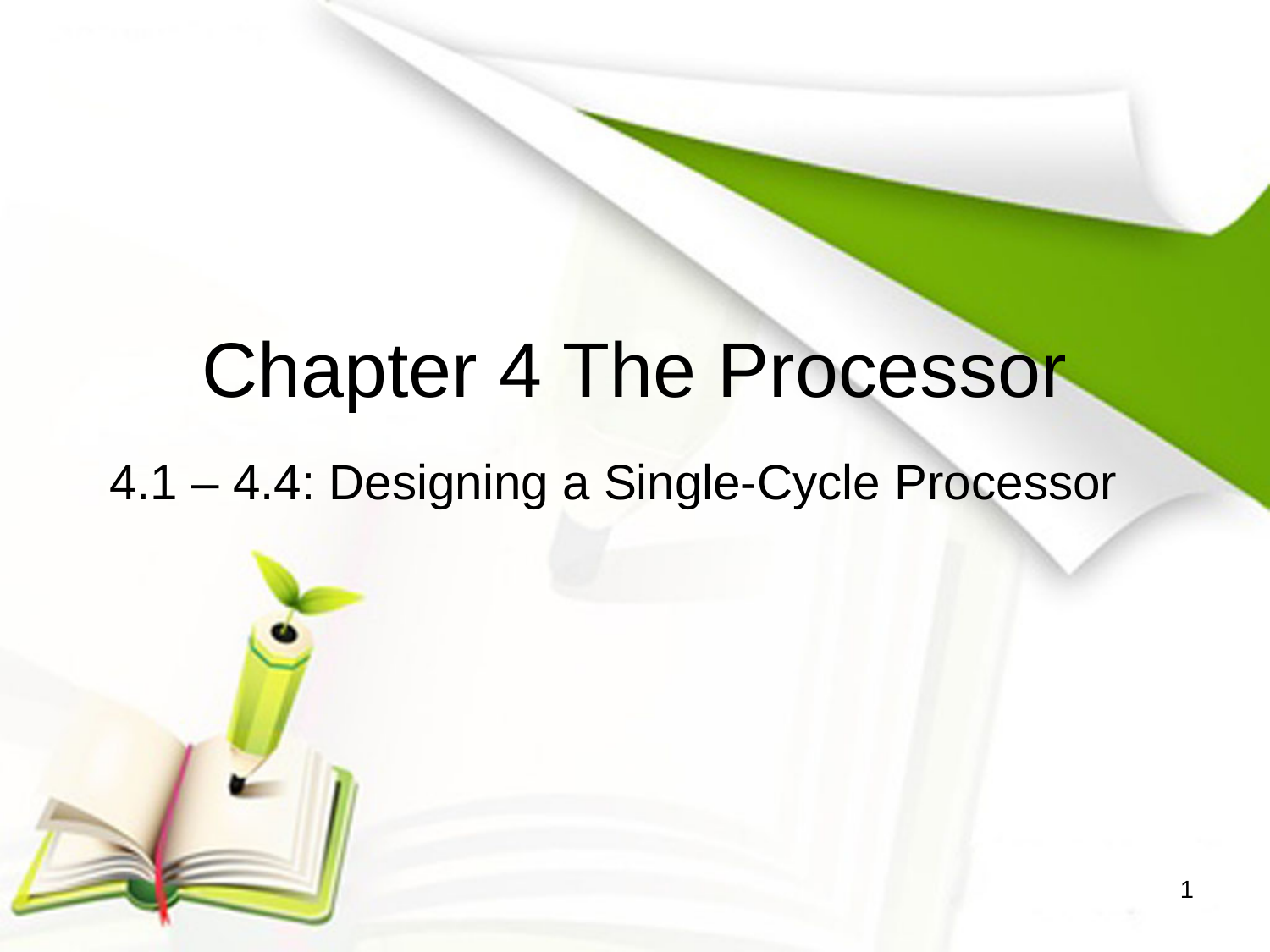

# Chapter 4 The Processor
4.1 – 4.4: Designing a Single-Cycle Processor
1